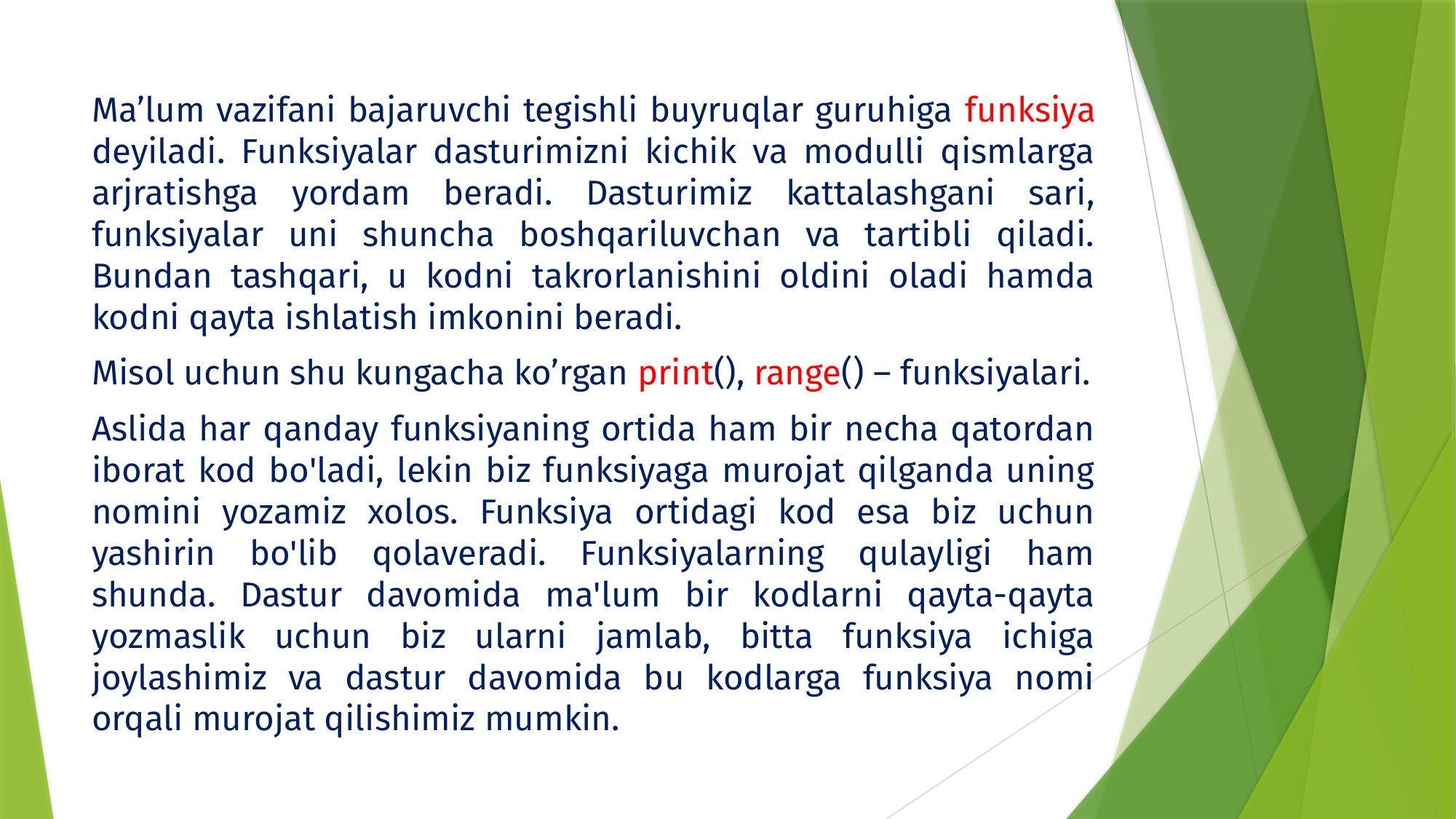

Maʼlum vazifani bajaruvchi tegishli buyruqlar guruhiga funksiya deyiladi. Funksiyalar dasturimizni kichik va modulli qismlarga arjratishga yordam beradi. Dasturimiz kattalashgani sari, funksiyalar uni shuncha boshqariluvchan va tartibli qiladi. Bundan tashqari, u kodni takrorlanishini oldini oladi hamda kodni qayta ishlatish imkonini beradi.
Misol uchun shu kungacha ko’rgan print(), range() – funksiyalari.
Aslida har qanday funksiyaning ortida ham bir necha qatordan iborat kod bo'ladi, lekin biz funksiyaga murojat qilganda uning nomini yozamiz xolos. Funksiya ortidagi kod esa biz uchun yashirin bo'lib qolaveradi. Funksiyalarning qulayligi ham shunda. Dastur davomida ma'lum bir kodlarni qayta-qayta yozmaslik uchun biz ularni jamlab, bitta funksiya ichiga joylashimiz va dastur davomida bu kodlarga funksiya nomi orqali murojat qilishimiz mumkin.